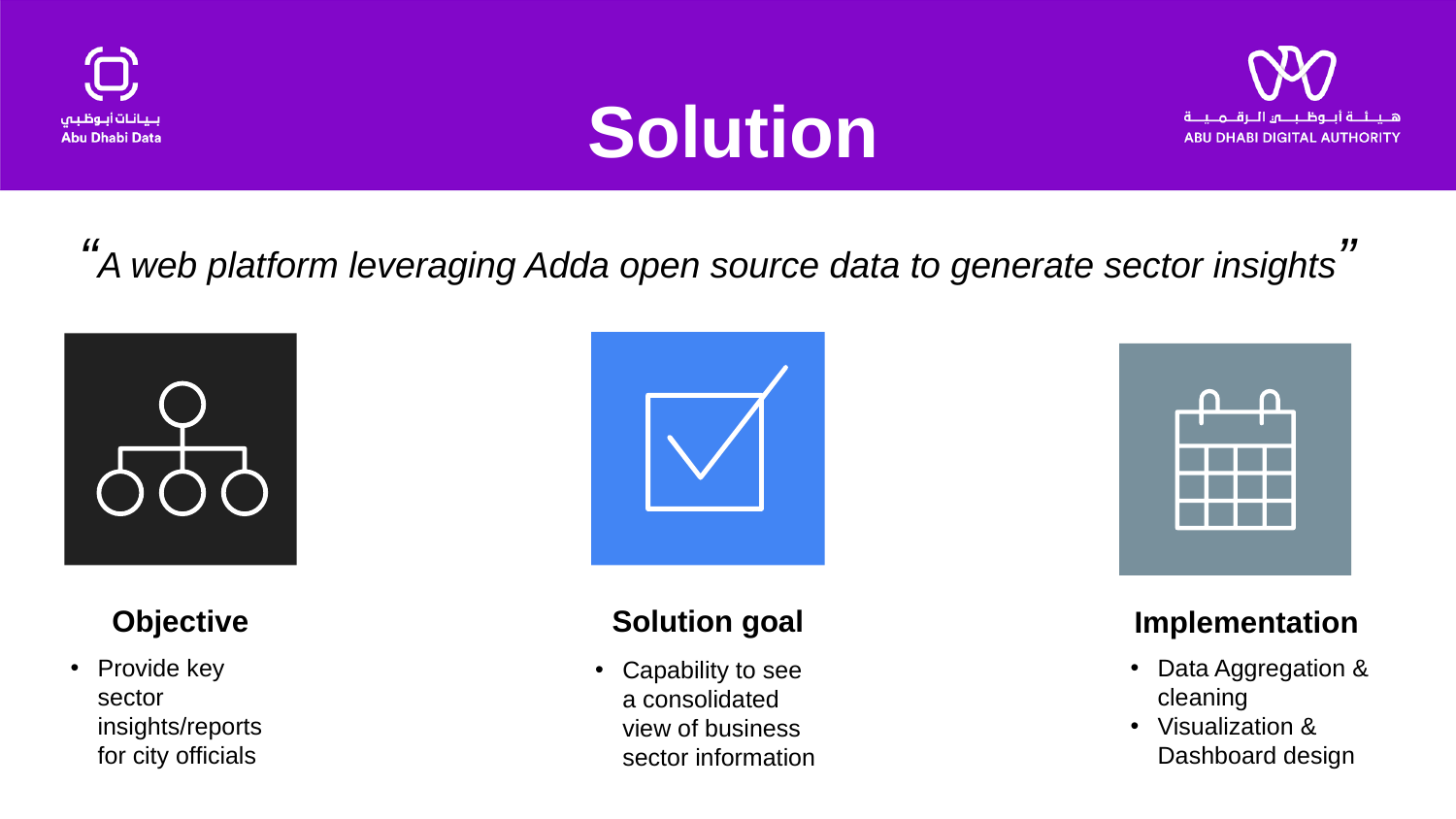

Solution
“A web platform leveraging Adda open source data to generate sector insights”

Objective
Solution goal
Implementation
Provide key sector insights/reports for city officials
Data Aggregation & cleaning
Visualization & Dashboard design

Capability to see a consolidated view of business sector information